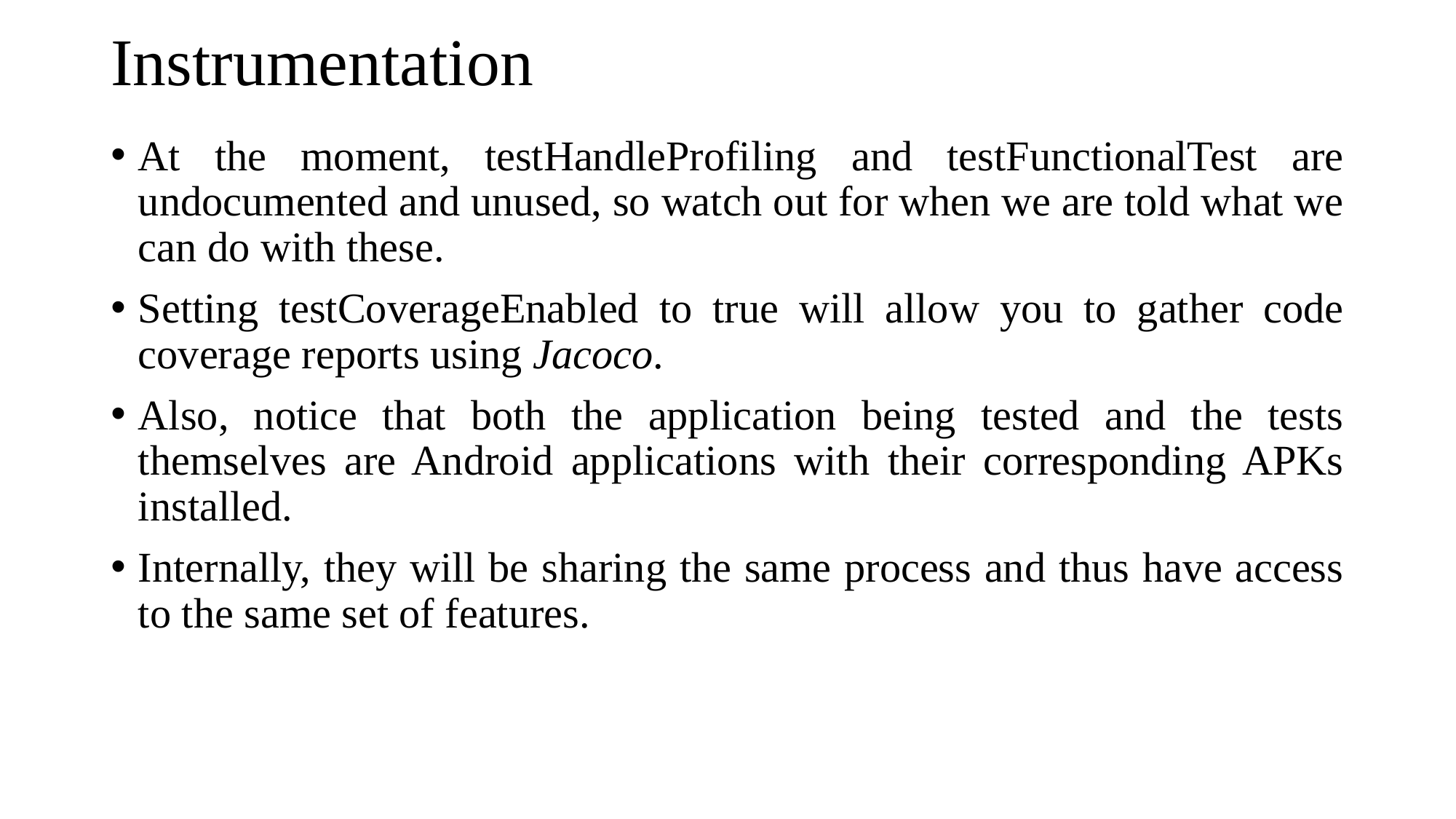

# Instrumentation
At the moment, testHandleProfiling and testFunctionalTest are undocumented and unused, so watch out for when we are told what we can do with these.
Setting testCoverageEnabled to true will allow you to gather code coverage reports using Jacoco.
Also, notice that both the application being tested and the tests themselves are Android applications with their corresponding APKs installed.
Internally, they will be sharing the same process and thus have access to the same set of features.